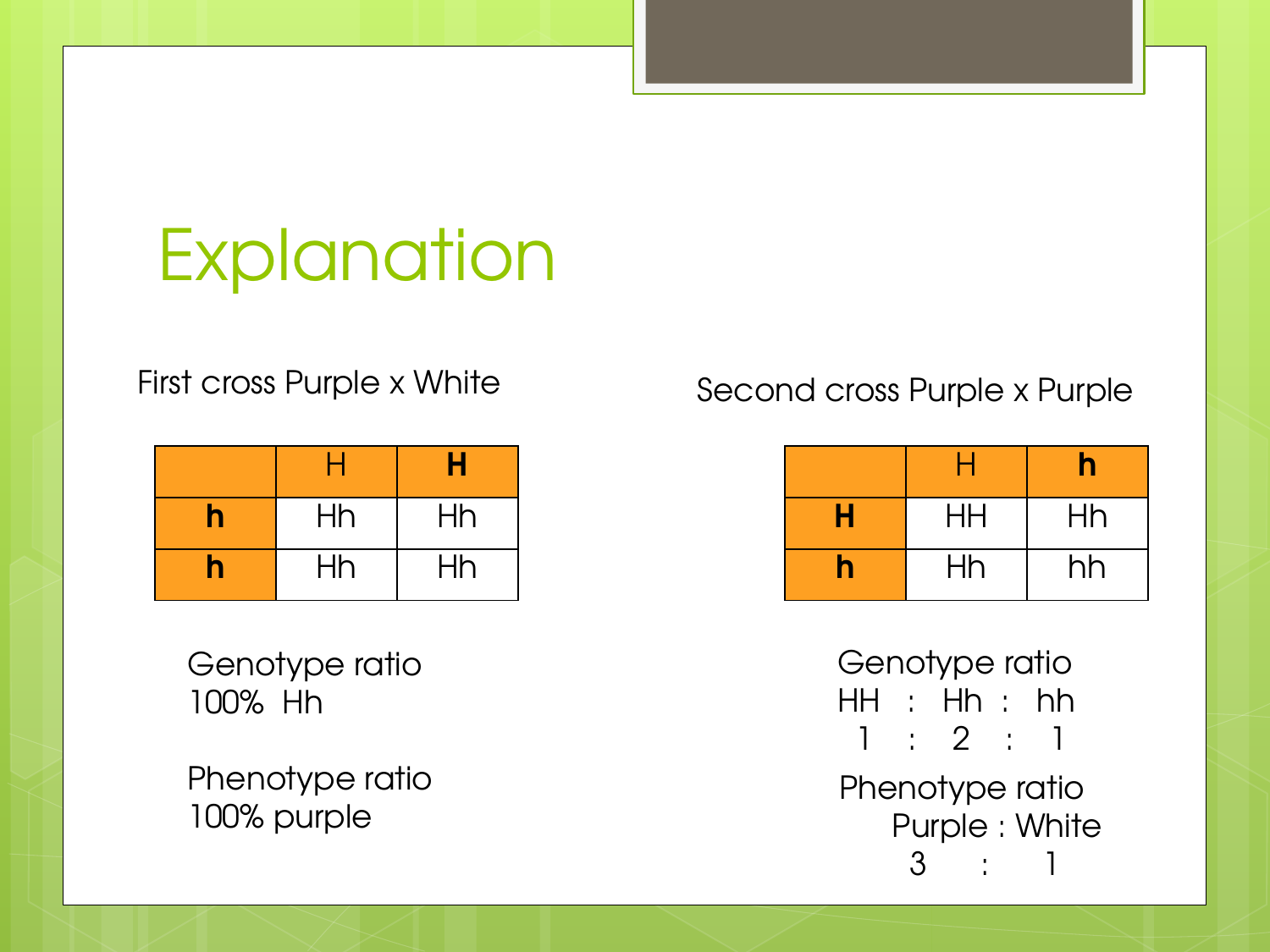

# Explanation

First cross Purple x White
Second cross Purple x Purple
|  | H | H |
| --- | --- | --- |
| h | Hh | Hh |
| h | Hh | Hh |
|  | H | h |
| --- | --- | --- |
| H | HH | Hh |
| h | Hh | hh |
Genotype ratio
HH   :   Hh  :   hh
  1    :    2    :    1
Genotype ratio
100%  Hh

Phenotype ratio
100% purple
Phenotype ratio
      Purple : White
        3      :      1